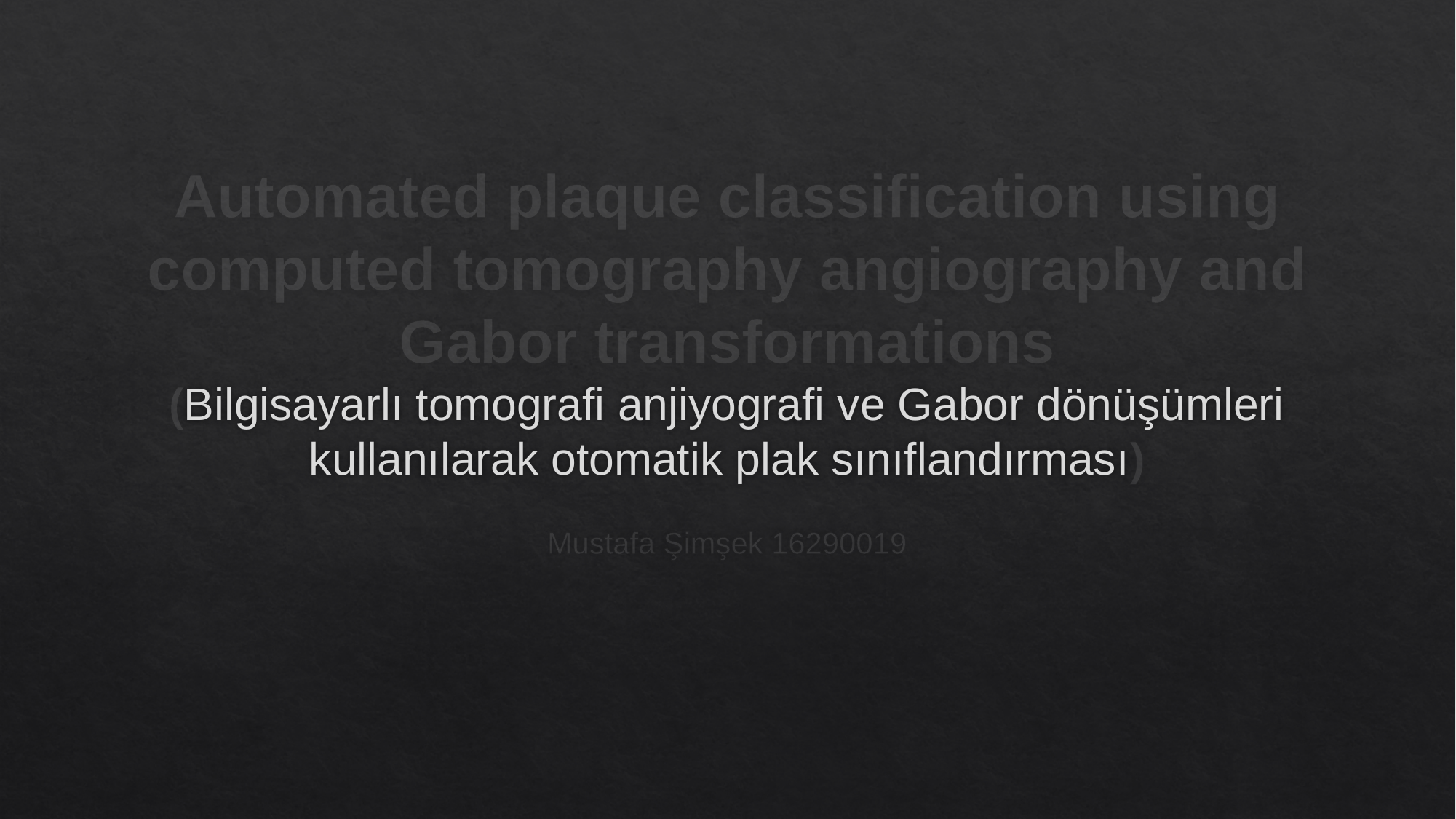

# Automated plaque classification using computed tomography angiography and Gabor transformations (Bilgisayarlı tomografi anjiyografi ve Gabor dönüşümleri kullanılarak otomatik plak sınıflandırması)
Mustafa Şimşek 16290019